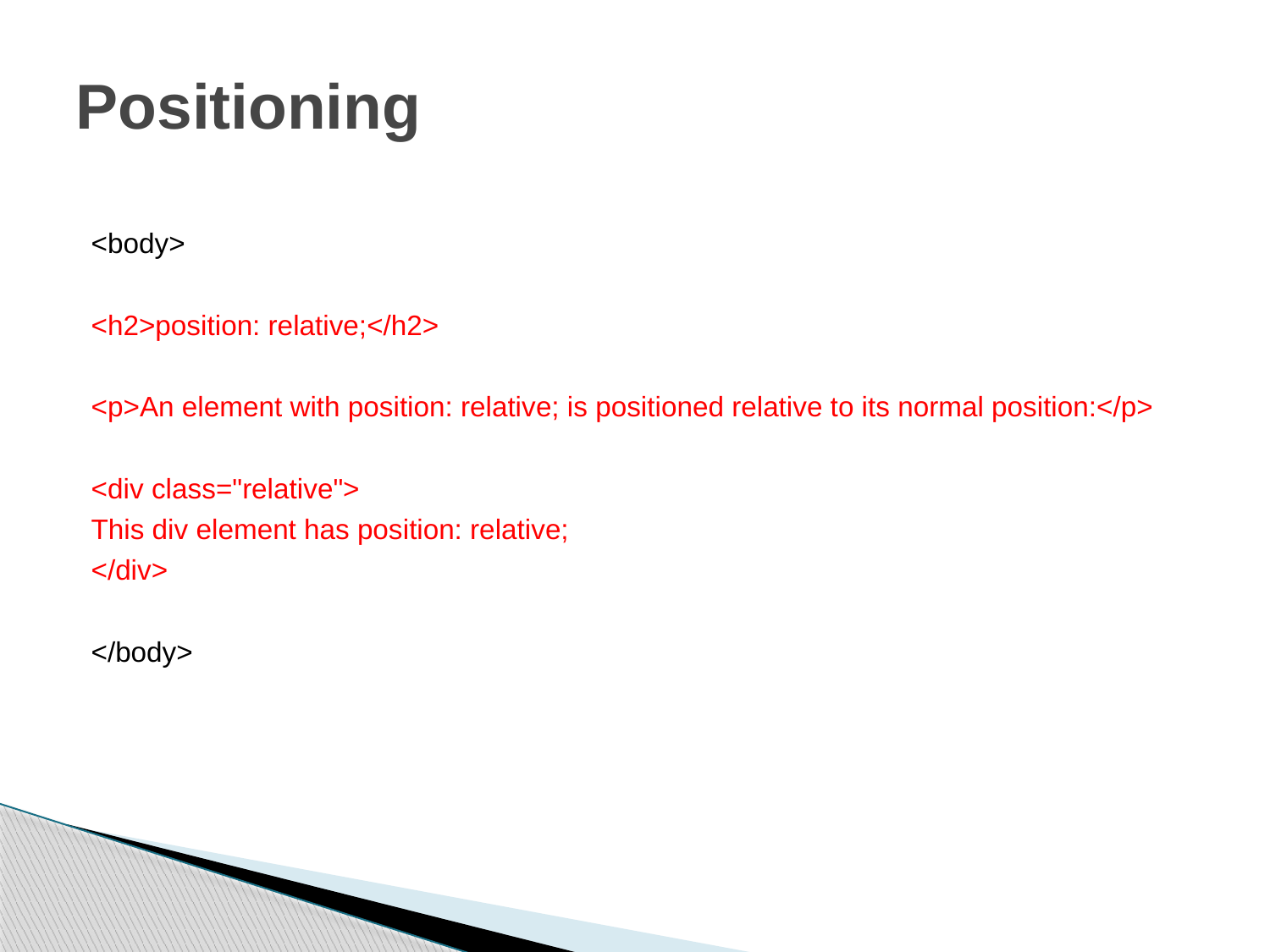

# Positioning

<body>

<h2>position: relative;</h2>

<p>An element with position: relative; is positioned relative to its normal position:</p>

<div class="relative">
This div element has position: relative;
</div>

</body>